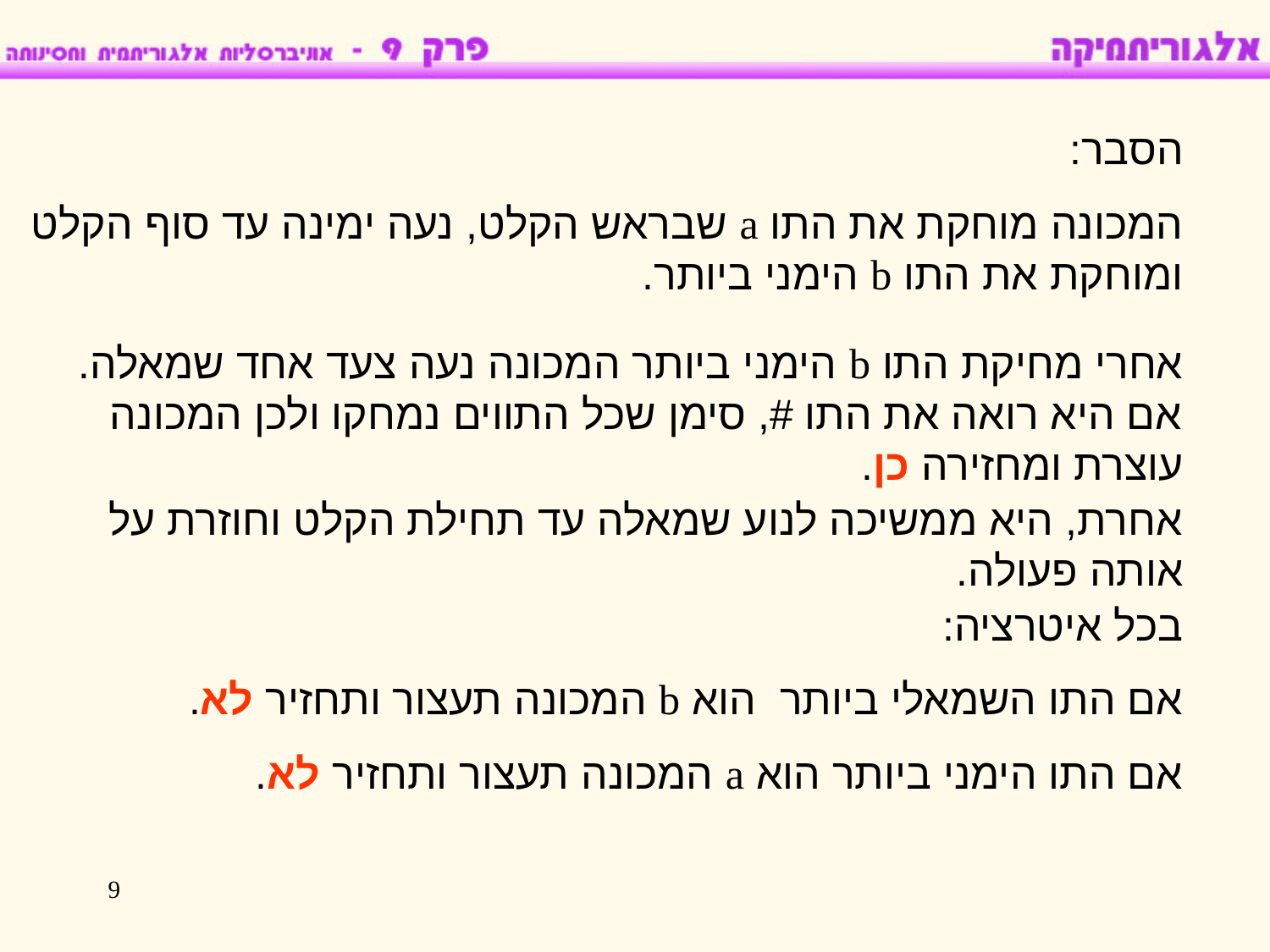

הסבר:
המכונה מוחקת את התו a שבראש הקלט, נעה ימינה עד סוף הקלט ומוחקת את התו b הימני ביותר.
אחרי מחיקת התו b הימני ביותר המכונה נעה צעד אחד שמאלה. אם היא רואה את התו #, סימן שכל התווים נמחקו ולכן המכונה עוצרת ומחזירה כן.
אחרת, היא ממשיכה לנוע שמאלה עד תחילת הקלט וחוזרת על אותה פעולה.
בכל איטרציה:
אם התו השמאלי ביותר  הוא b המכונה תעצור ותחזיר לא.
אם התו הימני ביותר הוא a המכונה תעצור ותחזיר לא.
9